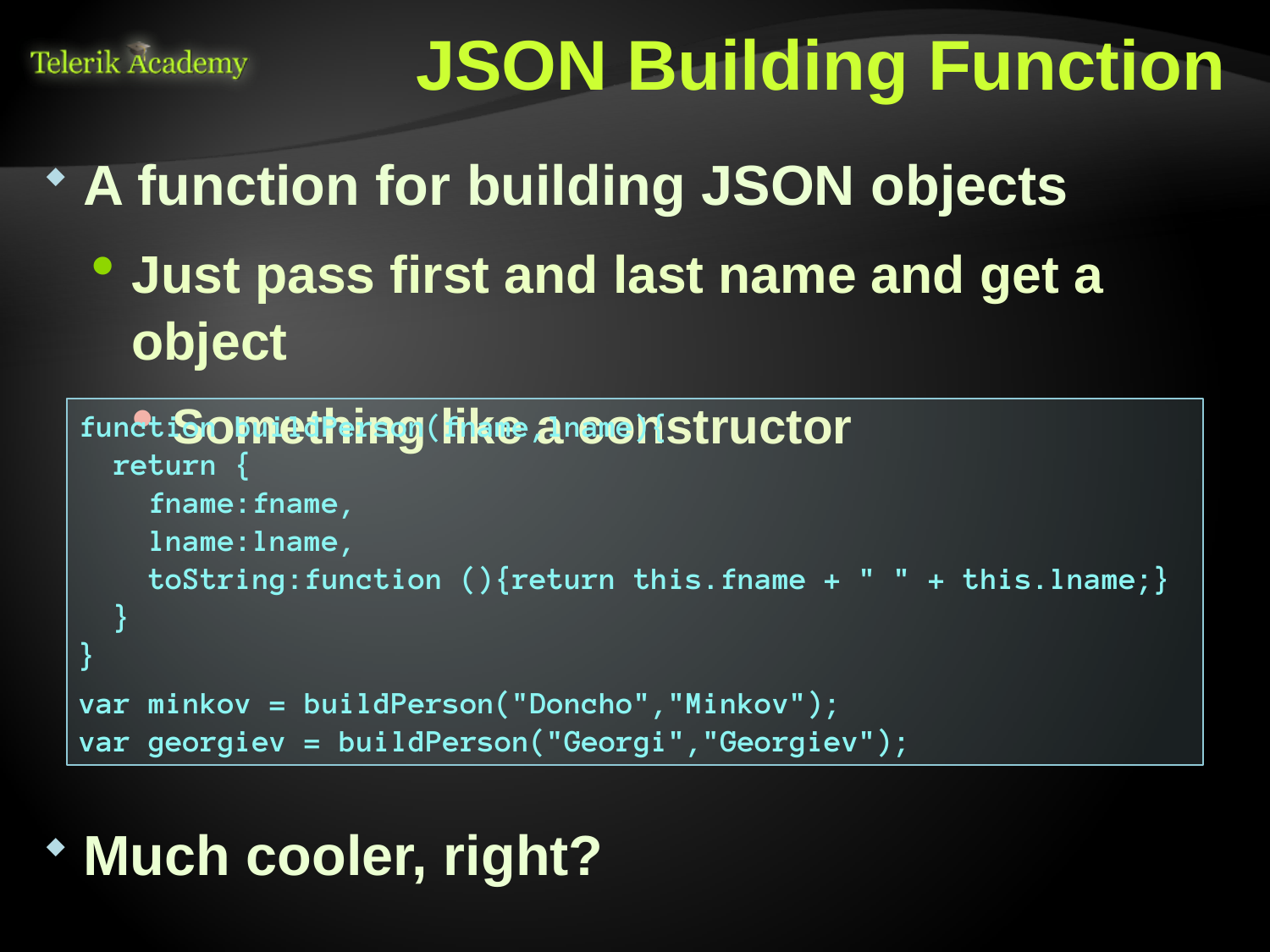

# JSON Building Function
A function for building JSON objects
Just pass first and last name and get a object
Something like a constructor
function buildPerson(fname,lname){
  return {
    fname:fname,
    lname:lname,
    toString:function (){return this.fname + " " + this.lname;}
  }
}
var minkov = buildPerson("Doncho","Minkov");
var georgiev = buildPerson("Georgi","Georgiev");
Much cooler, right?